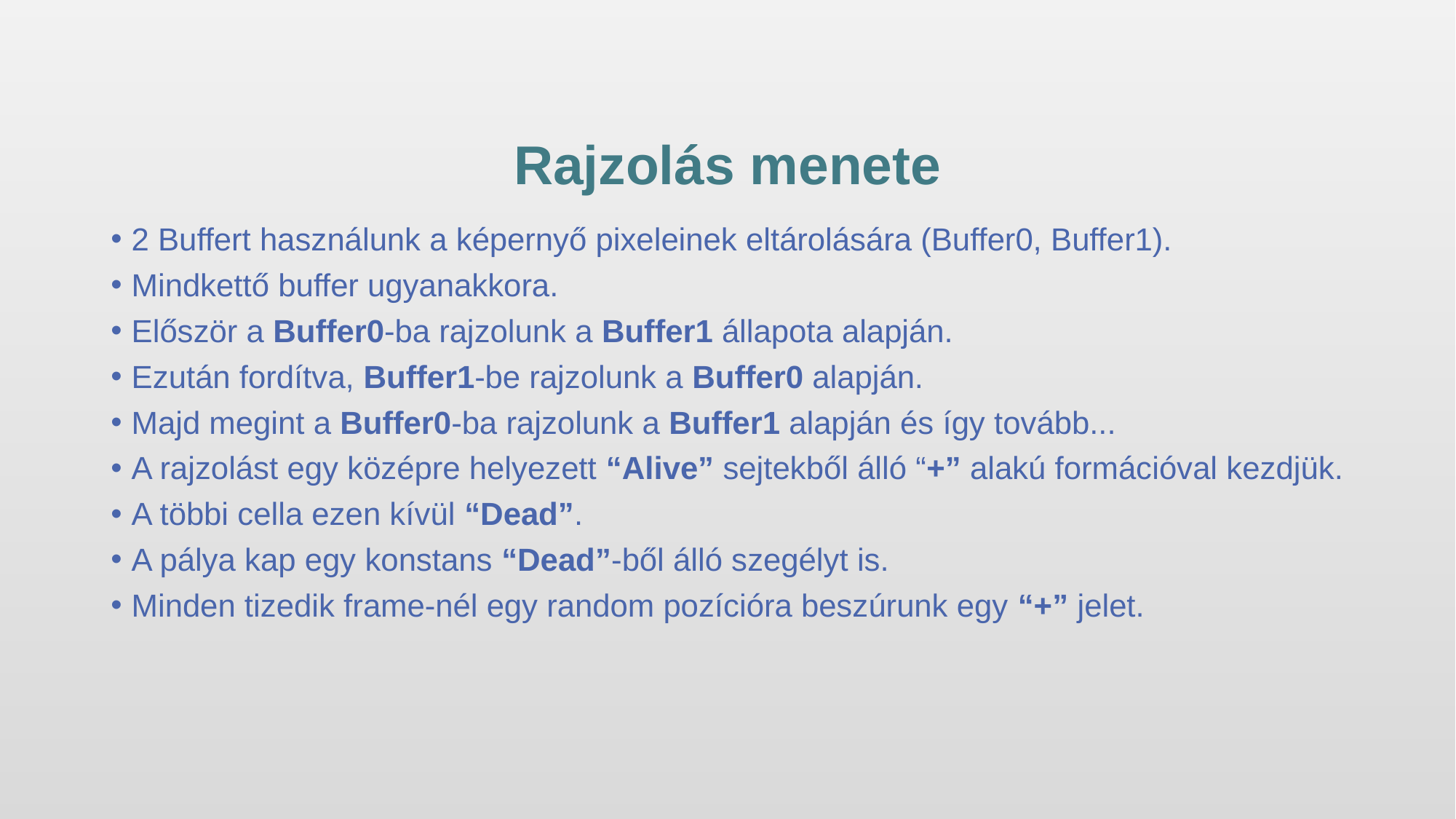

# Rajzolás menete
2 Buffert használunk a képernyő pixeleinek eltárolására (Buffer0, Buffer1).
Mindkettő buffer ugyanakkora.
Először a Buffer0-ba rajzolunk a Buffer1 állapota alapján.
Ezután fordítva, Buffer1-be rajzolunk a Buffer0 alapján.
Majd megint a Buffer0-ba rajzolunk a Buffer1 alapján és így tovább...
A rajzolást egy középre helyezett “Alive” sejtekből álló “+” alakú formációval kezdjük.
A többi cella ezen kívül “Dead”.
A pálya kap egy konstans “Dead”-ből álló szegélyt is.
Minden tizedik frame-nél egy random pozícióra beszúrunk egy “+” jelet.